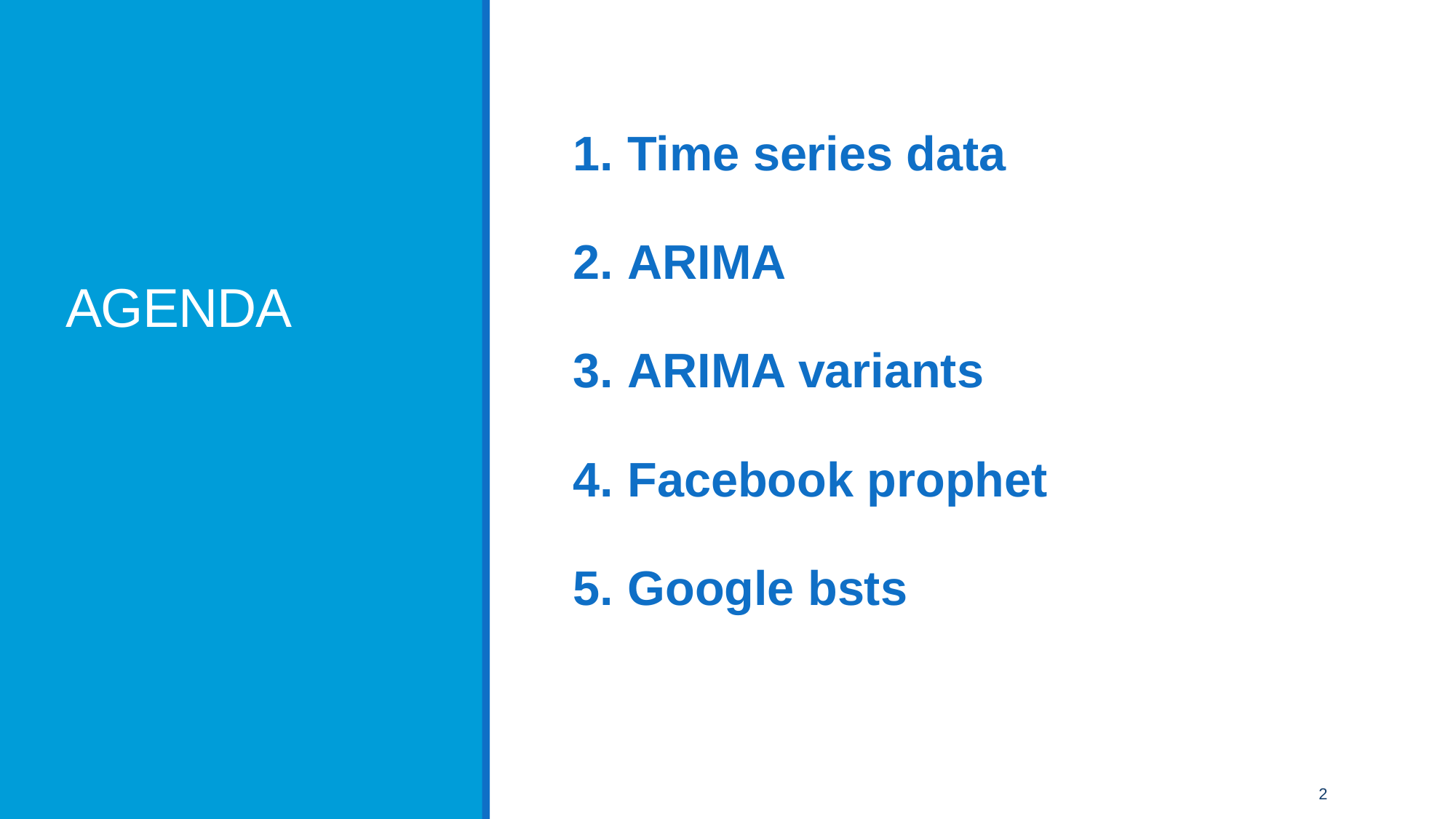

# AGENDA
Time series data
ARIMA
ARIMA variants
Facebook prophet
Google bsts

2